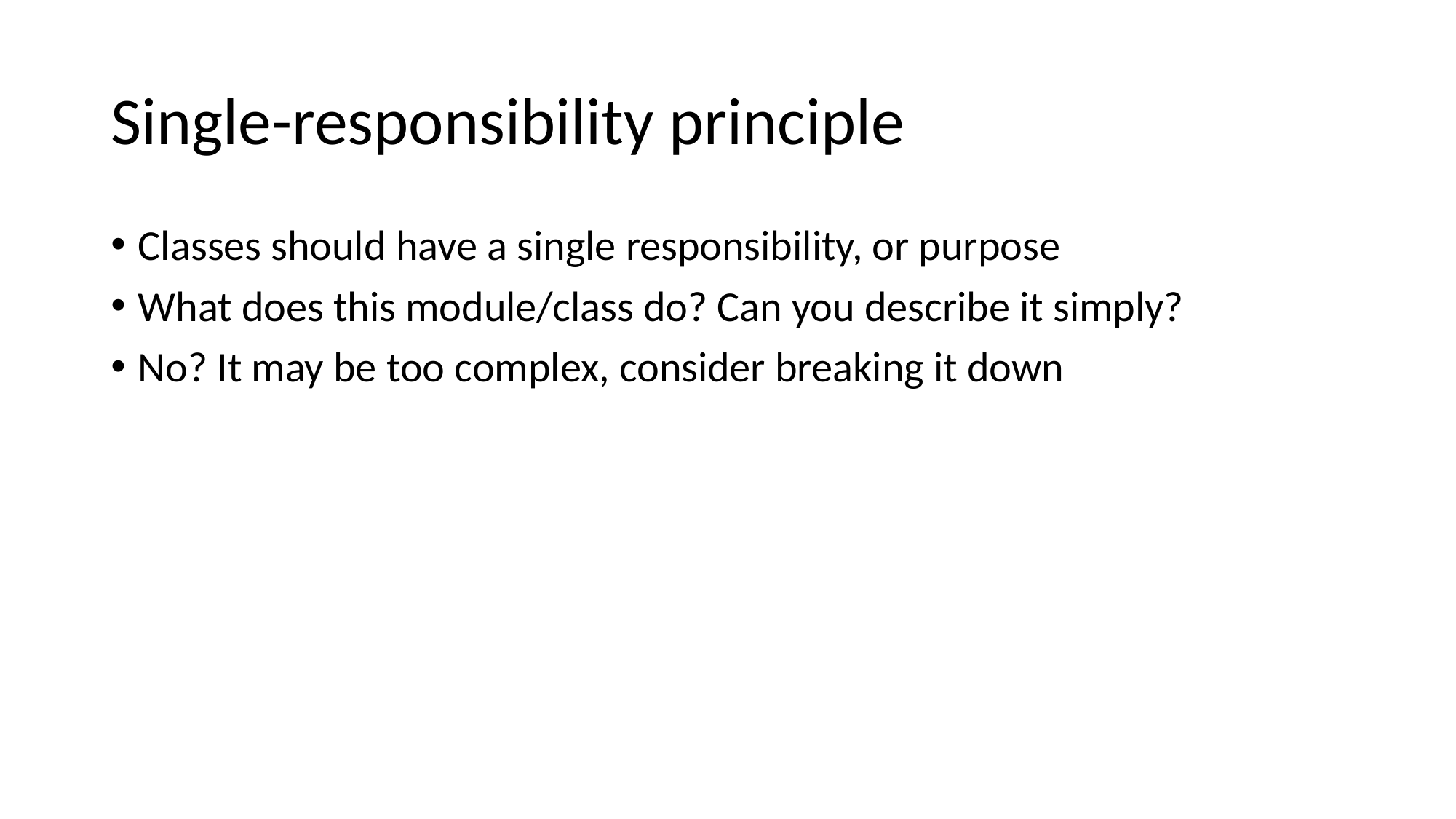

# Single-responsibility principle
Classes should have a single responsibility, or purpose
What does this module/class do? Can you describe it simply?
No? It may be too complex, consider breaking it down